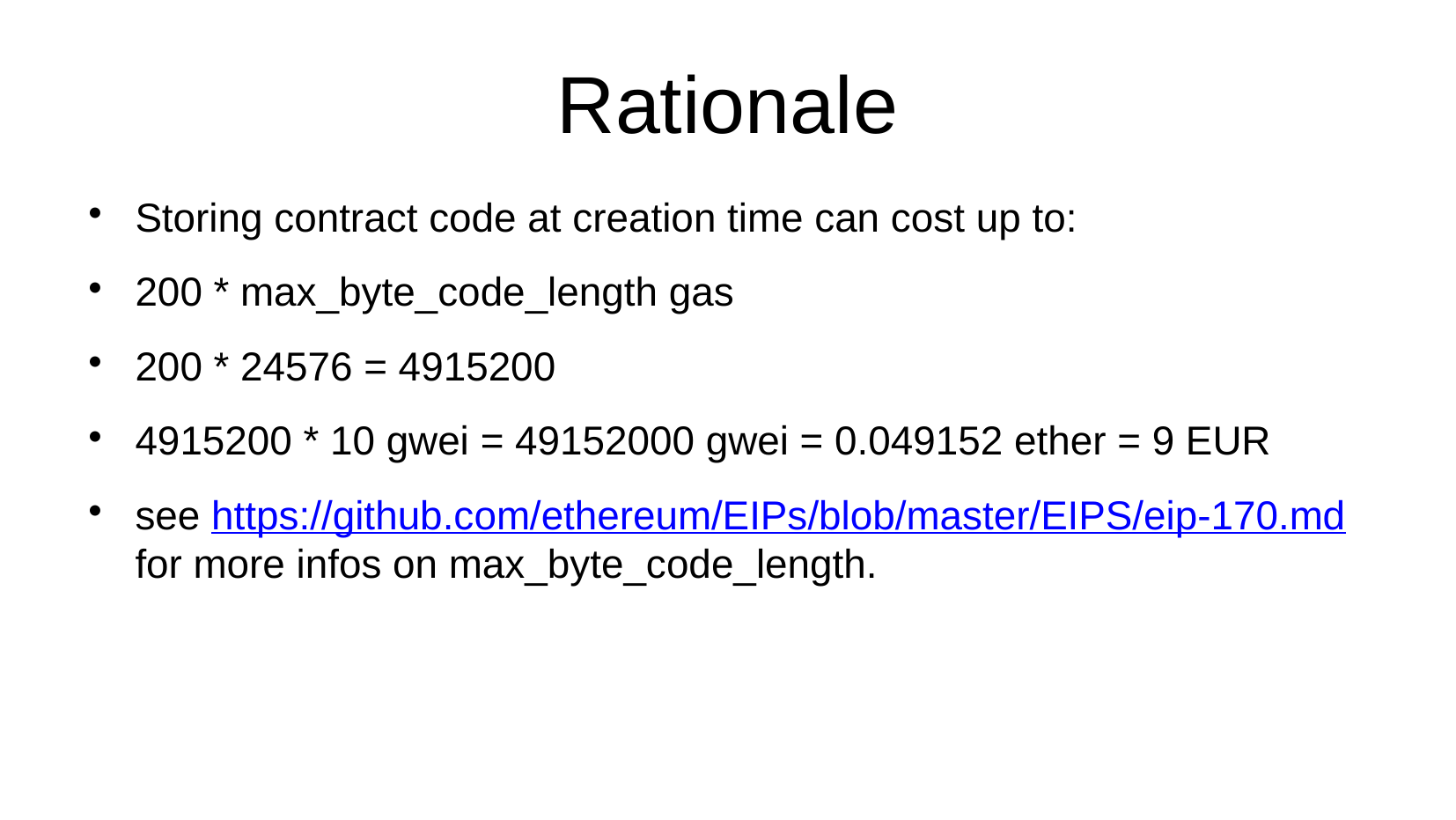

Rationale
Storing contract code at creation time can cost up to:
200 * max_byte_code_length gas
200 * 24576 = 4915200
4915200 * 10 gwei = 49152000 gwei = 0.049152 ether = 9 EUR
see https://github.com/ethereum/EIPs/blob/master/EIPS/eip-170.md for more infos on max_byte_code_length.